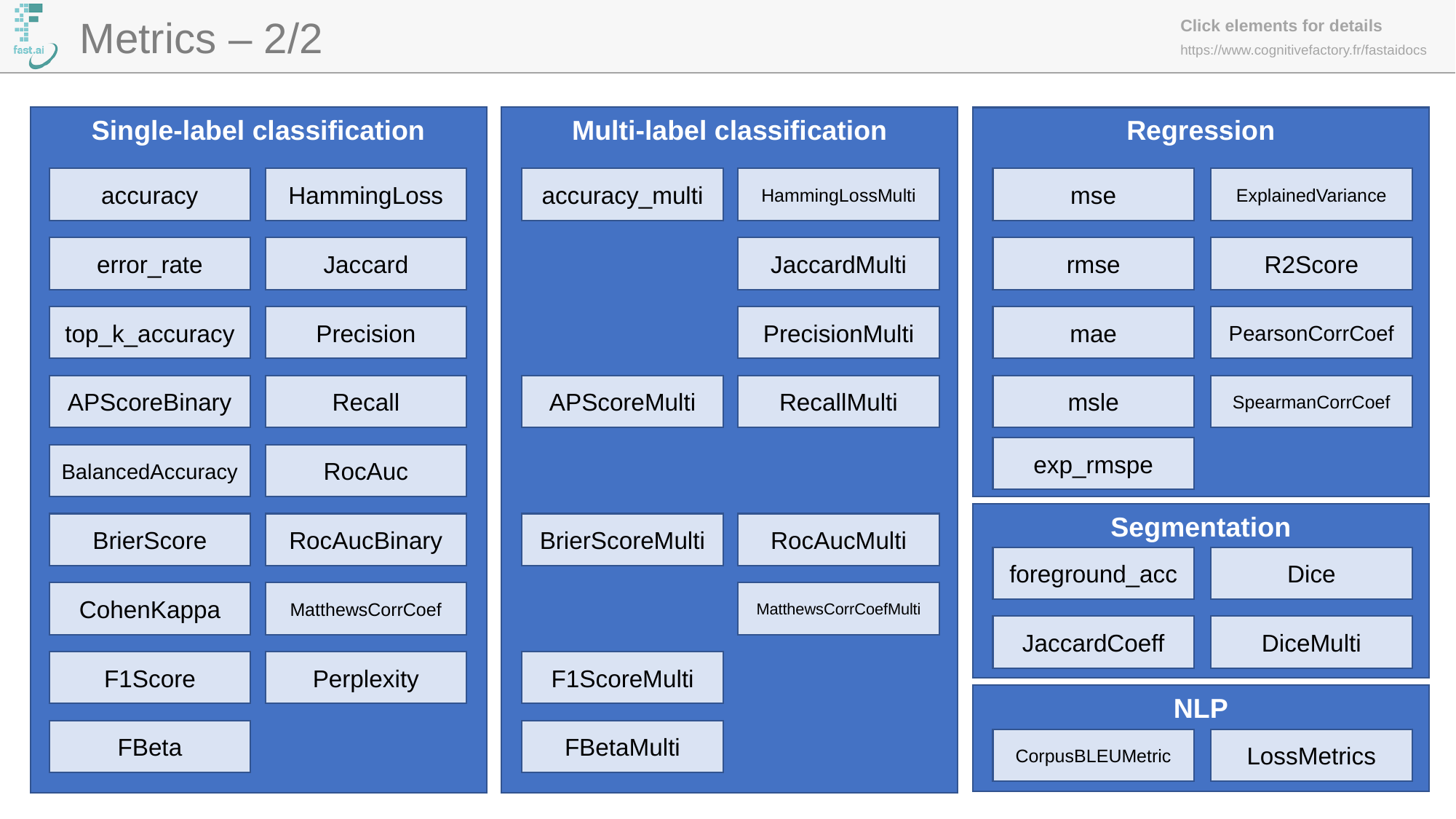

Metrics – 2/2
Single-label classification
Multi-label classification
Regression
accuracy
HammingLoss
accuracy_multi
HammingLossMulti
mse
ExplainedVariance
error_rate
Jaccard
JaccardMulti
rmse
R2Score
top_k_accuracy
Precision
PrecisionMulti
mae
PearsonCorrCoef
SpearmanCorrCoef
APScoreBinary
Recall
APScoreMulti
RecallMulti
msle
exp_rmspe
BalancedAccuracy
RocAuc
Segmentation
BrierScore
RocAucBinary
BrierScoreMulti
RocAucMulti
foreground_acc
Dice
CohenKappa
MatthewsCorrCoef
MatthewsCorrCoefMulti
JaccardCoeff
DiceMulti
F1Score
Perplexity
F1ScoreMulti
NLP
FBeta
FBetaMulti
CorpusBLEUMetric
LossMetrics